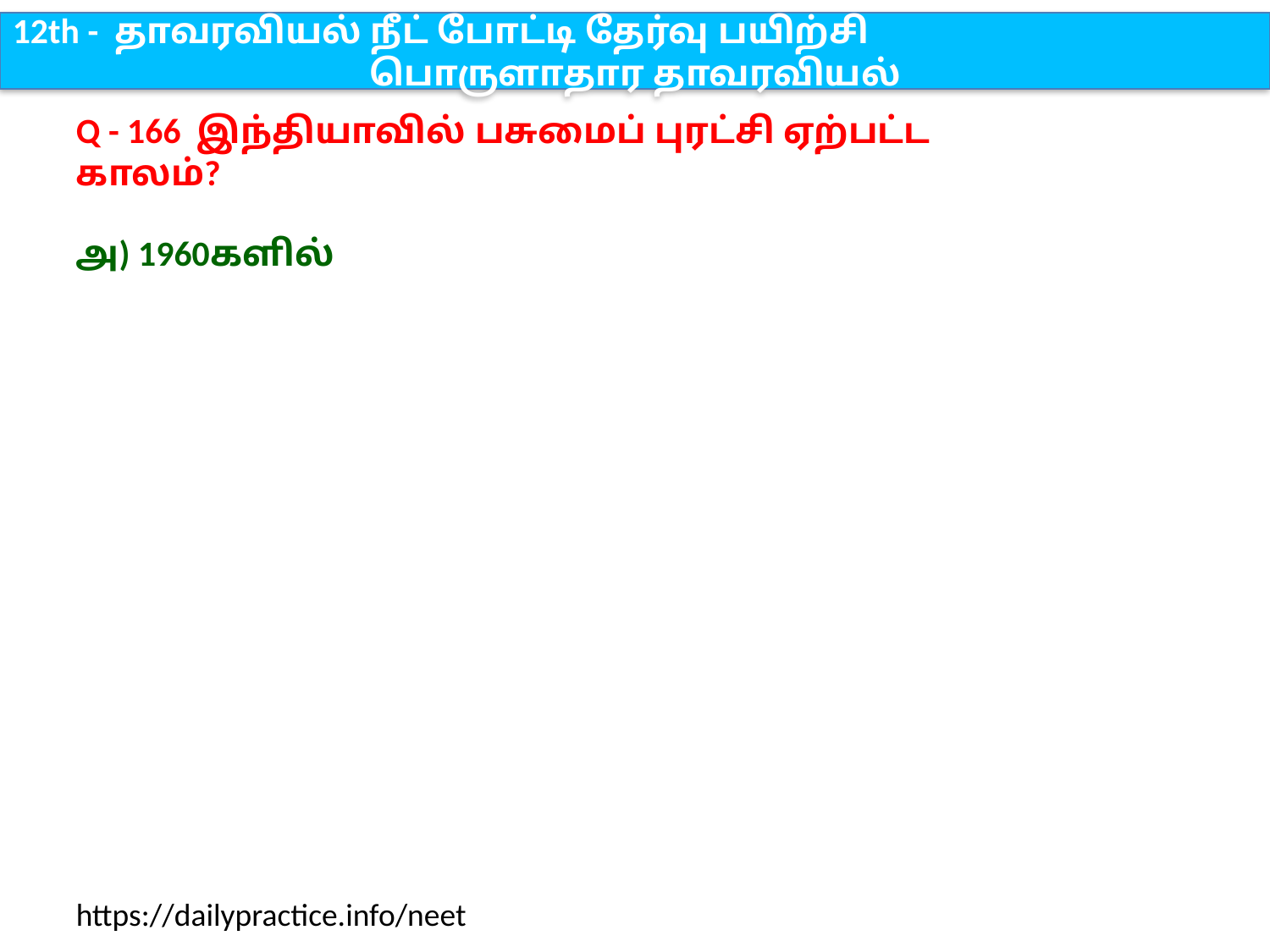

12th -  தாவரவியல் நீட் போட்டி தேர்வு பயிற்சி
பொருளாதார தாவரவியல்

Q - 166  இந்தியாவில் பசுமைப் புரட்சி ஏற்பட்ட காலம்?

அ) 1960களில்
https://dailypractice.info/neet